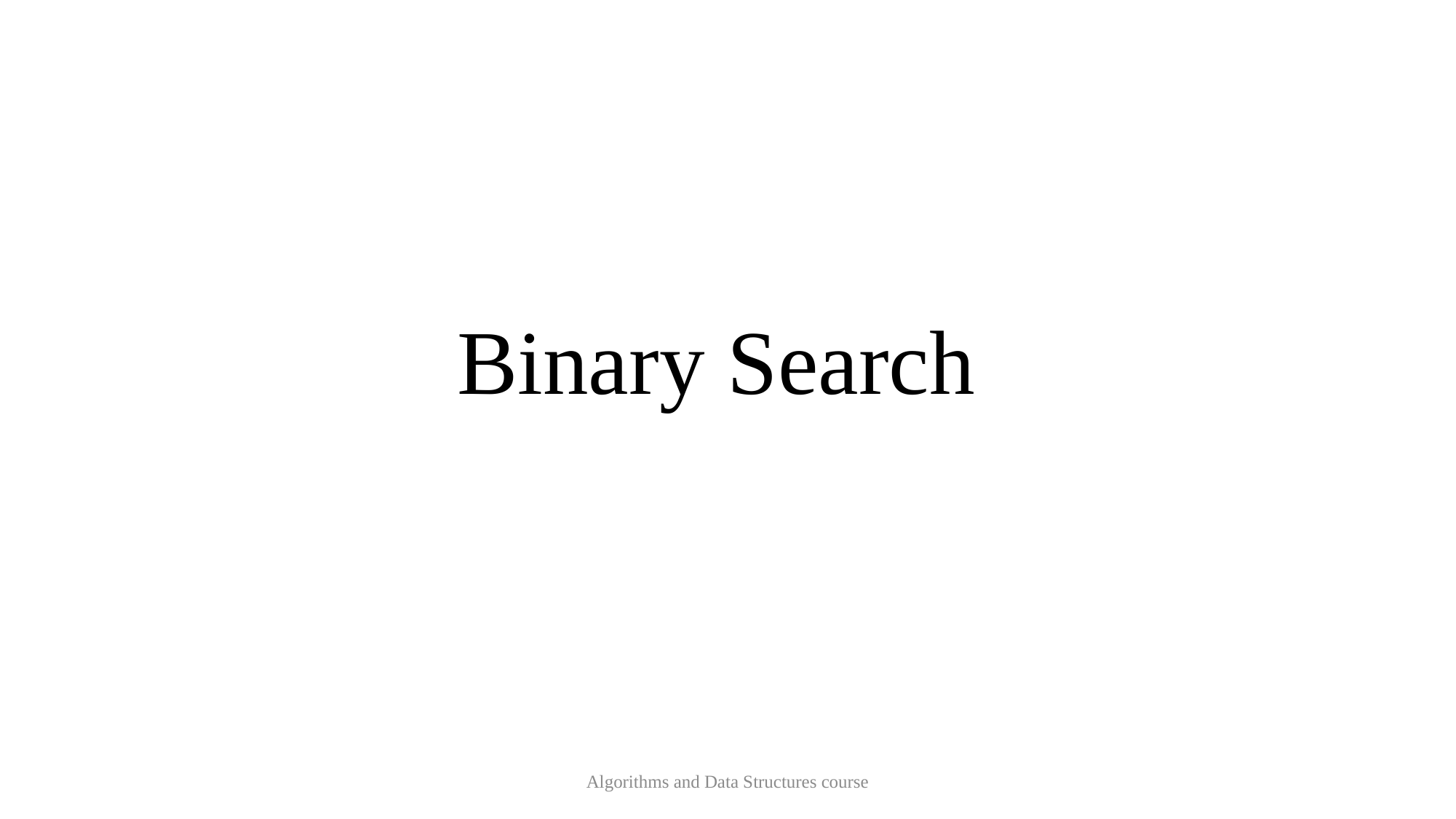

# Binary Search

Algorithms and Data Structures course